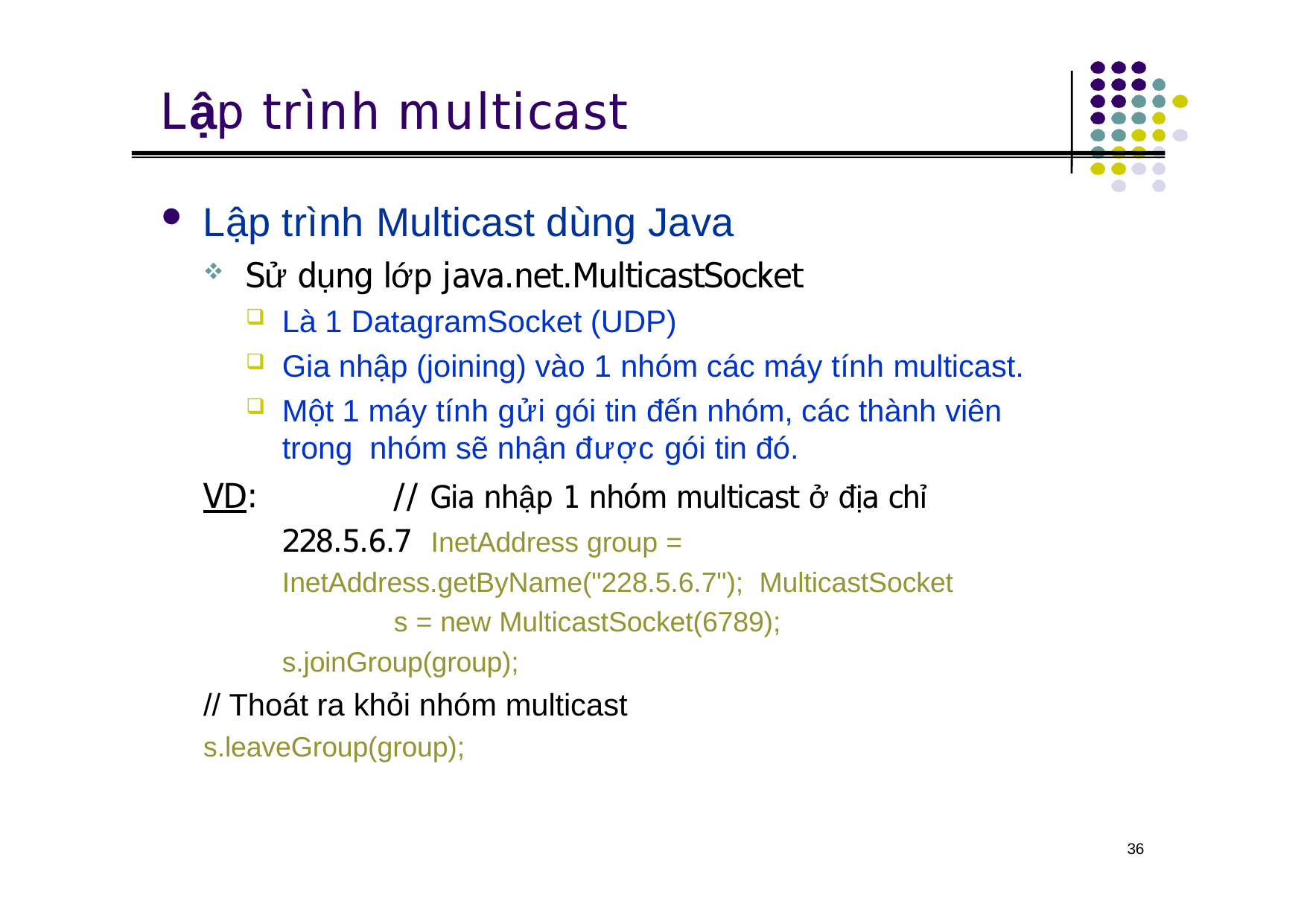

# Lập trình multicast
Lập trình Multicast dùng Java
Sử dụng lớp java.net.MulticastSocket
Là 1 DatagramSocket (UDP)
Gia nhập (joining) vào 1 nhóm các máy tính multicast.
Một 1 máy tính gửi gói tin đến nhóm, các thành viên trong  nhóm sẽ nhận được gói tin đó.
VD:		// Gia nhập 1 nhóm multicast ở địa chỉ 228.5.6.7  InetAddress group = InetAddress.getByName("228.5.6.7");  MulticastSocket	s = new MulticastSocket(6789);  s.joinGroup(group);
// Thoát ra khỏi nhóm multicast
s.leaveGroup(group);

36